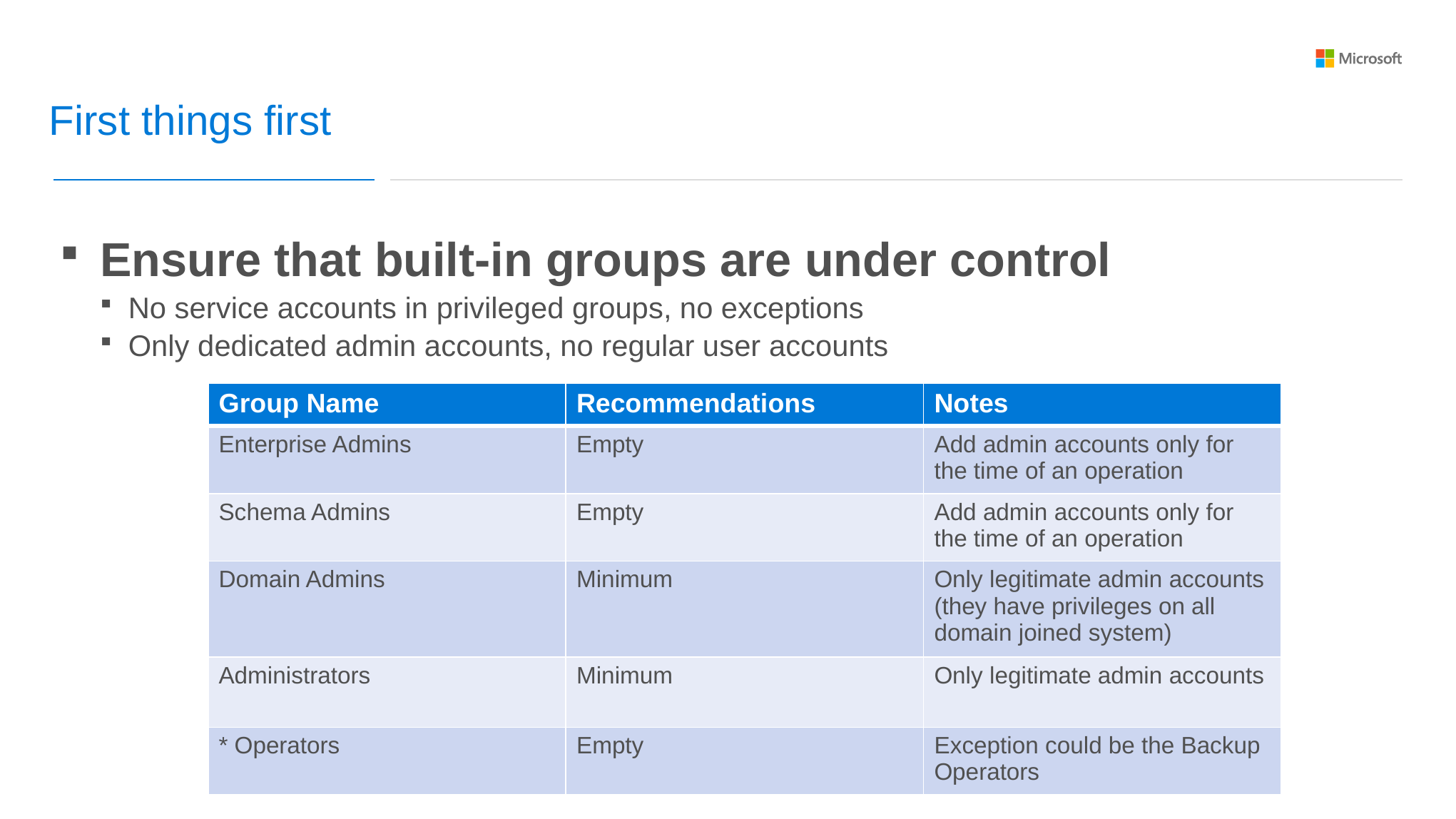

First things first
Ensure that built-in groups are under control
No service accounts in privileged groups, no exceptions
Only dedicated admin accounts, no regular user accounts

| Group Name | Recommendations | Notes |
| --- | --- | --- |
| Enterprise Admins | Empty | Add admin accounts only for the time of an operation |
| Schema Admins | Empty | Add admin accounts only for the time of an operation |
| Domain Admins | Minimum | Only legitimate admin accounts (they have privileges on all domain joined system) |
| Administrators | Minimum | Only legitimate admin accounts |
| \* Operators | Empty | Exception could be the Backup Operators |